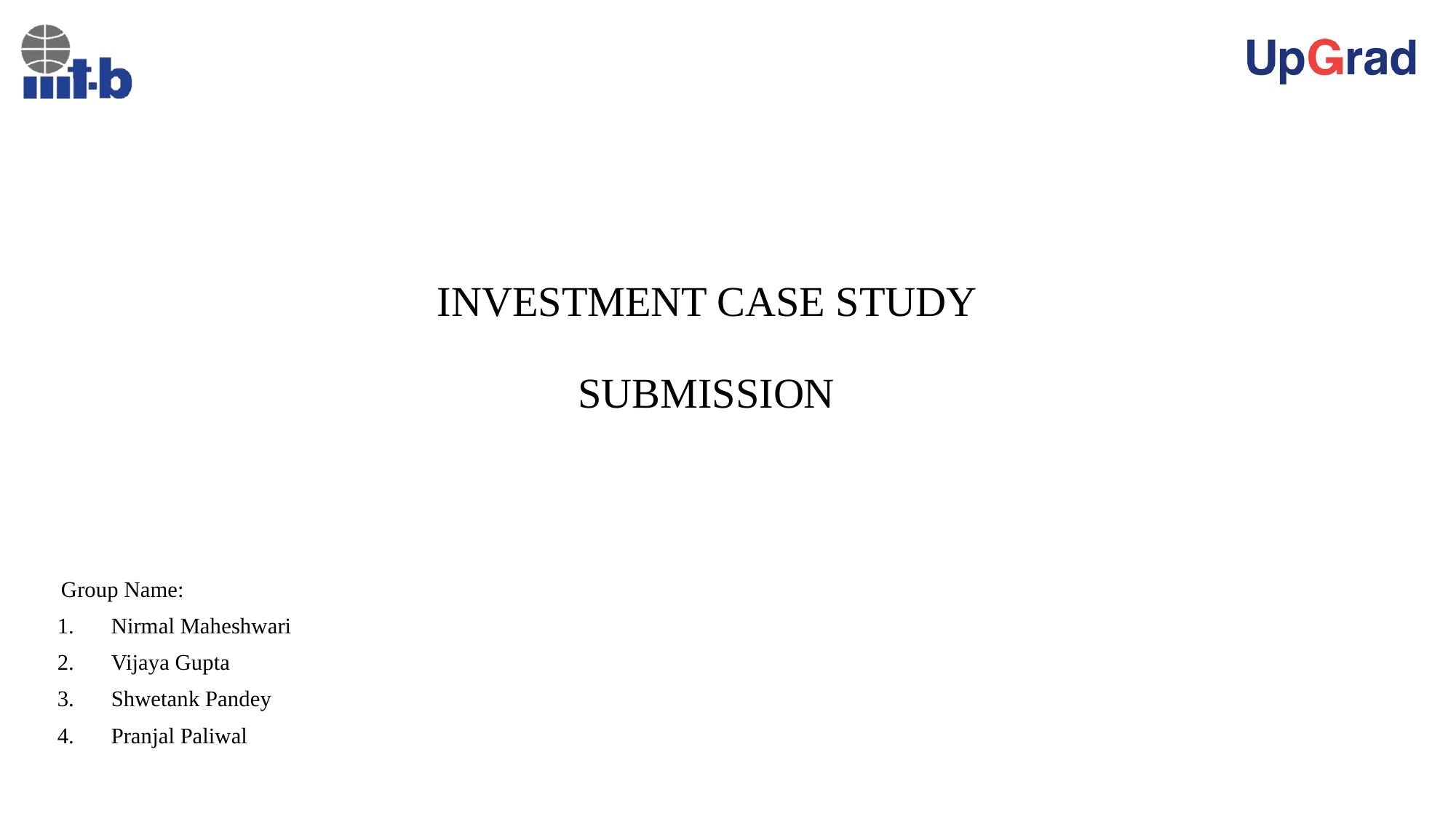

# INVESTMENT CASE STUDY SUBMISSION
 Group Name:
 Nirmal Maheshwari
 Vijaya Gupta
 Shwetank Pandey
 Pranjal Paliwal